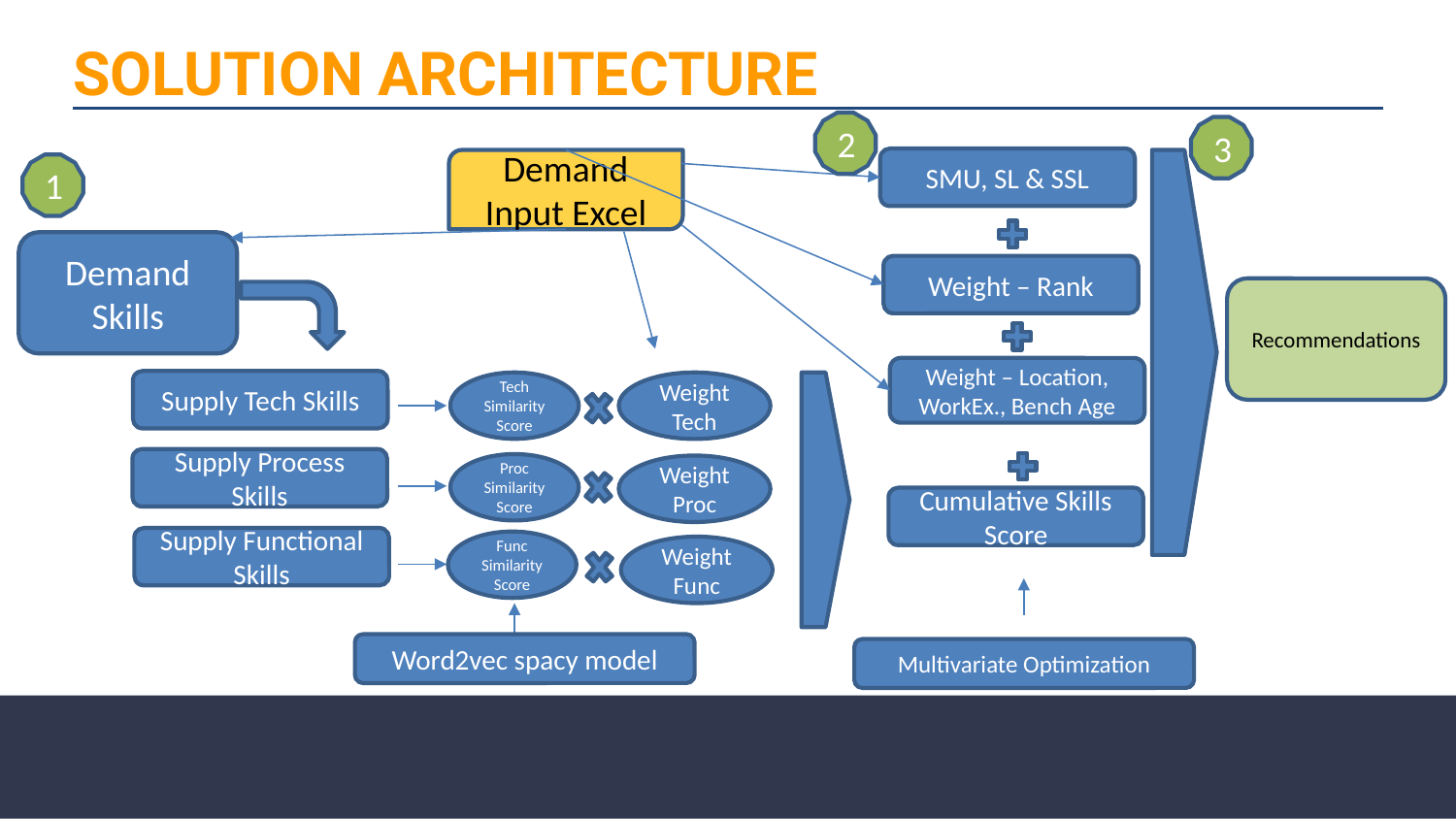

# SOLUTION ARCHITECTURE
2
3
SMU, SL & SSL
Demand Input Excel

1

Demand Skills
Weight – Rank

Recommendations

Weight – Location, WorkEx., Bench Age
Supply Tech Skills
Tech Similarity Score
Weight Tech

Supply Process Skills
Proc Similarity Score
Weight Proc

Cumulative Skills Score
Supply Functional Skills
Func Similarity Score
Weight Func

Word2vec spacy model
Multivariate Optimization